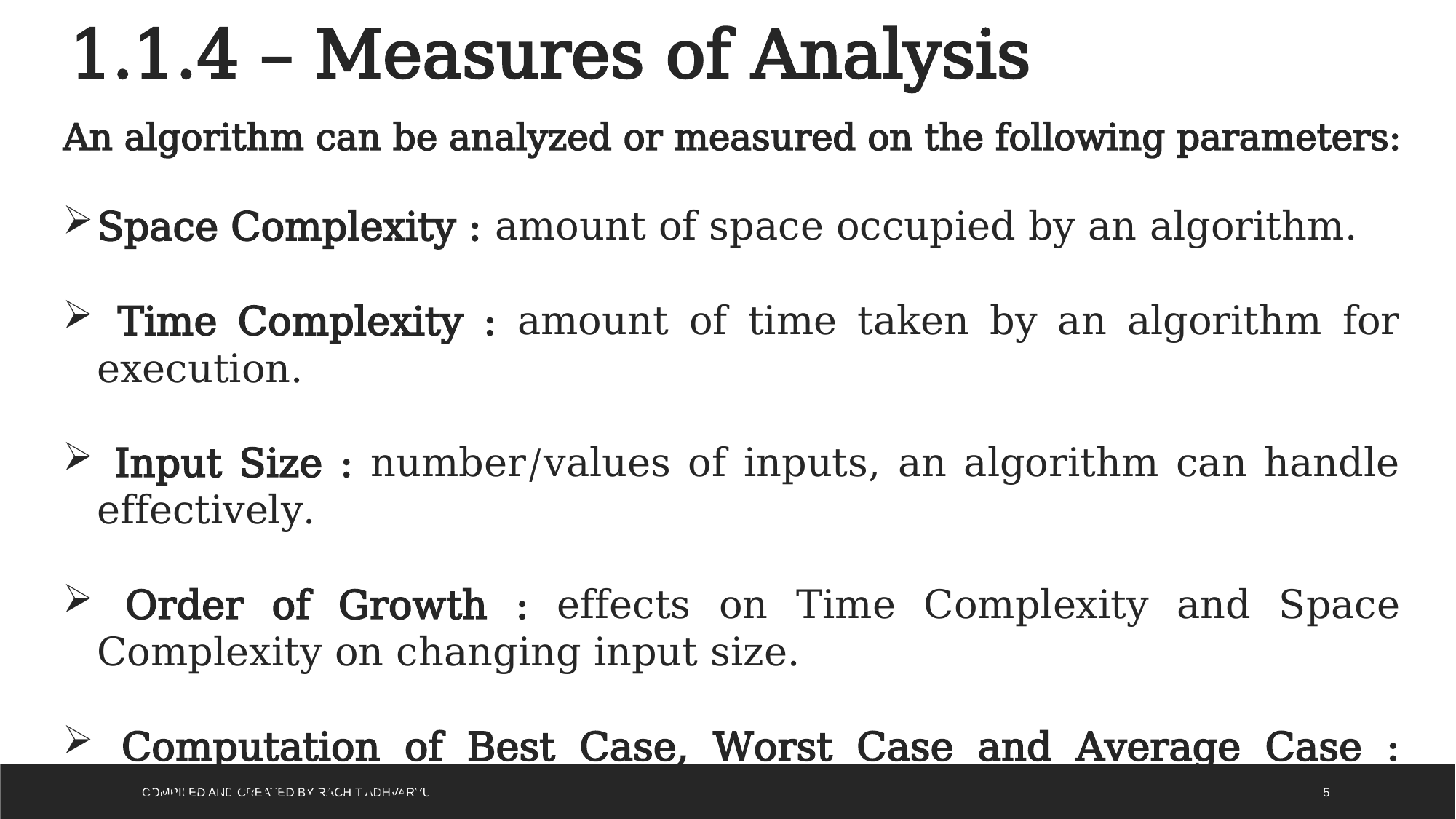

1.1.4 – Measures of Analysis
An algorithm can be analyzed or measured on the following parameters:

Space Complexity : amount of space occupied by an algorithm.

 Time Complexity : amount of time taken by an algorithm for execution.

 Input Size : number/values of inputs, an algorithm can handle effectively.

 Order of Growth : effects on Time Complexity and Space Complexity on changing input size.

 Computation of Best Case, Worst Case and Average Case : measures actually the performance of an algorithm
Compiled and Created by Rachit Adhvaryu
5